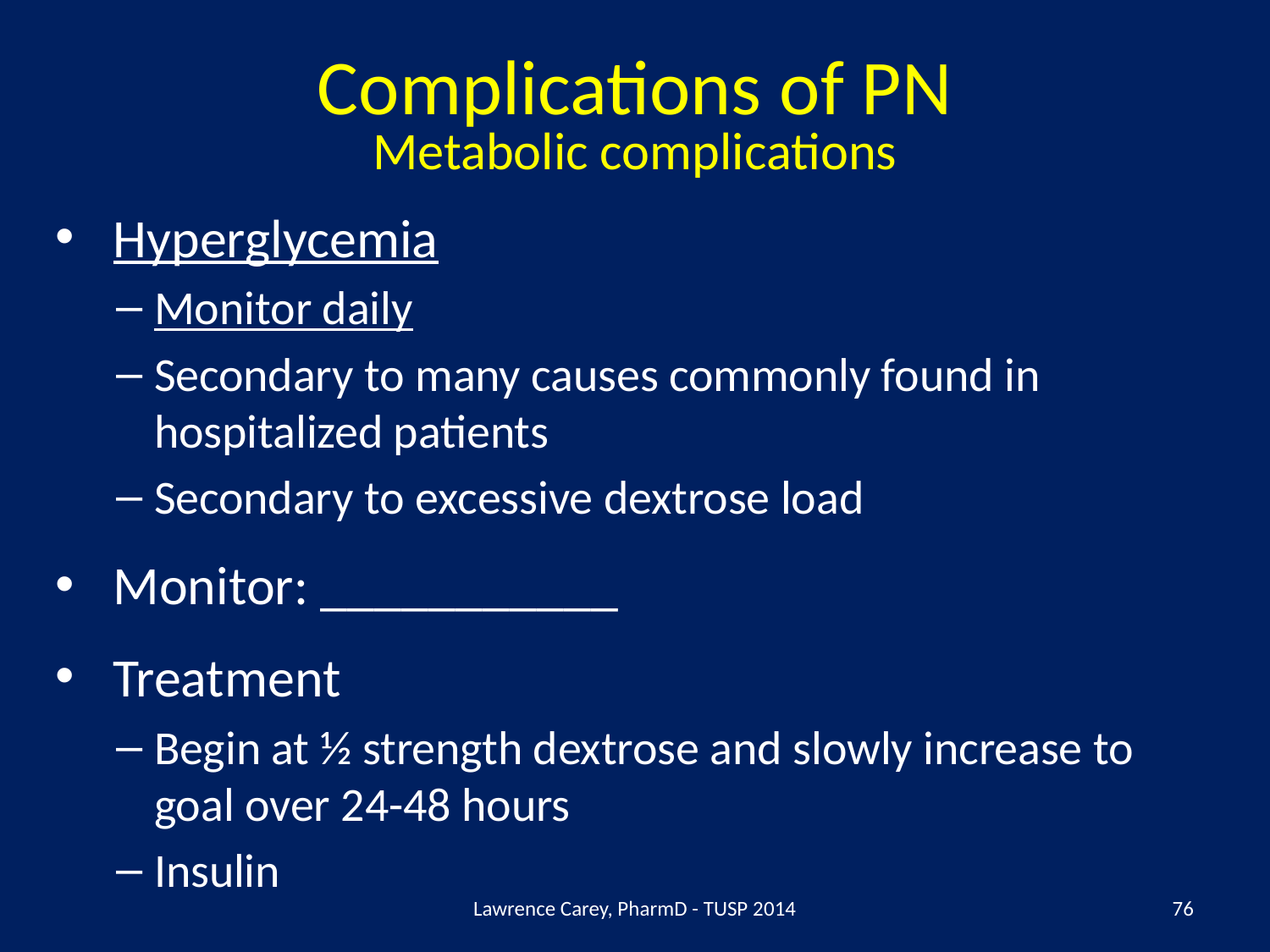

# Complications of PN Metabolic complications
 Hyperglycemia
Monitor daily
Secondary to many causes commonly found in hospitalized patients
Secondary to excessive dextrose load
 Monitor: ___________
 Treatment
Begin at ½ strength dextrose and slowly increase to goal over 24-48 hours
Insulin
Lawrence Carey, PharmD - TUSP 2014
76